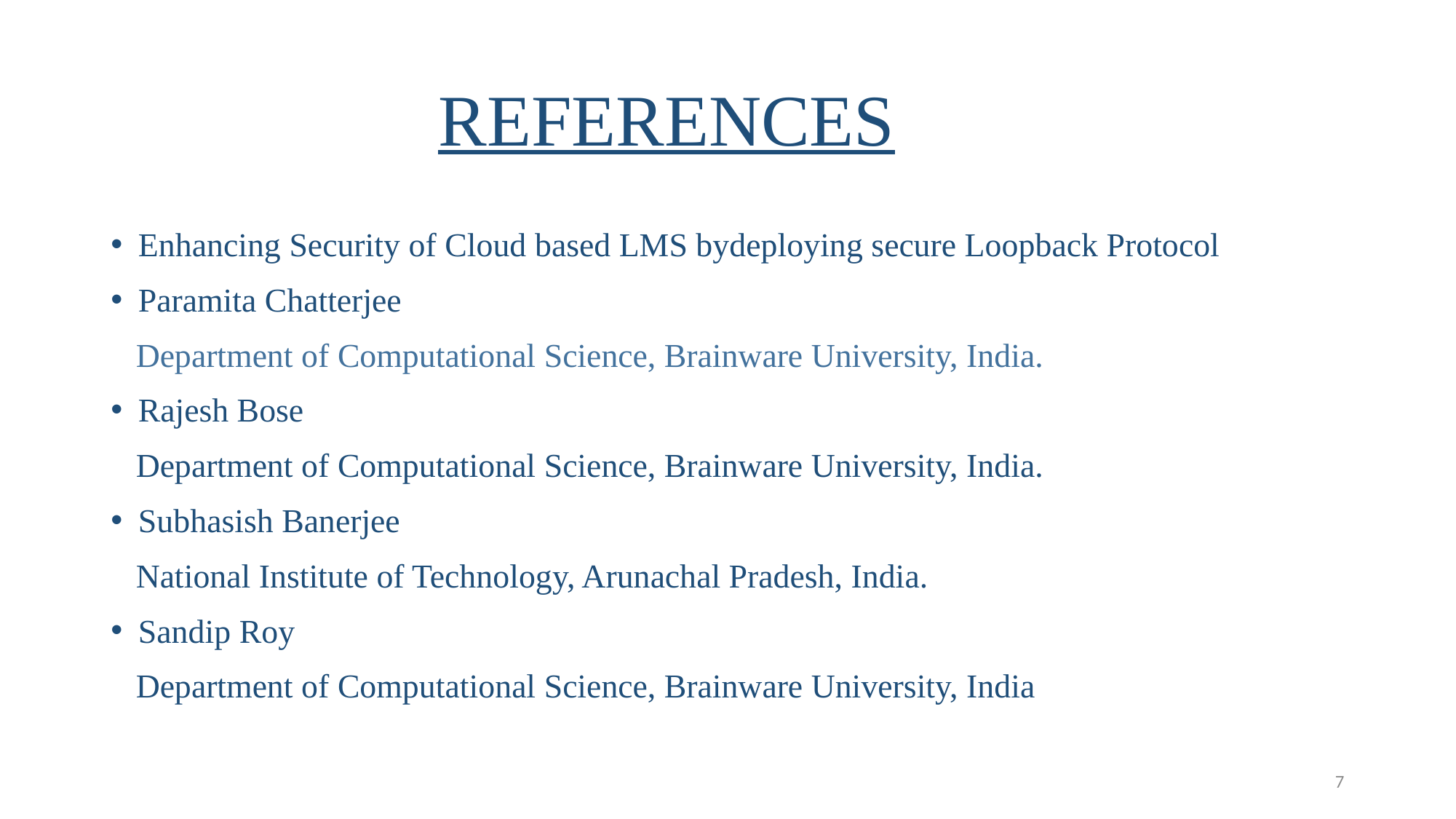

# REFERENCES
Enhancing Security of Cloud based LMS bydeploying secure Loopback Protocol
Paramita Chatterjee
   Department of Computational Science, Brainware University, India.
Rajesh Bose
   Department of Computational Science, Brainware University, India.
Subhasish Banerjee
   National Institute of Technology, Arunachal Pradesh, India.
Sandip Roy
   Department of Computational Science, Brainware University, India

7